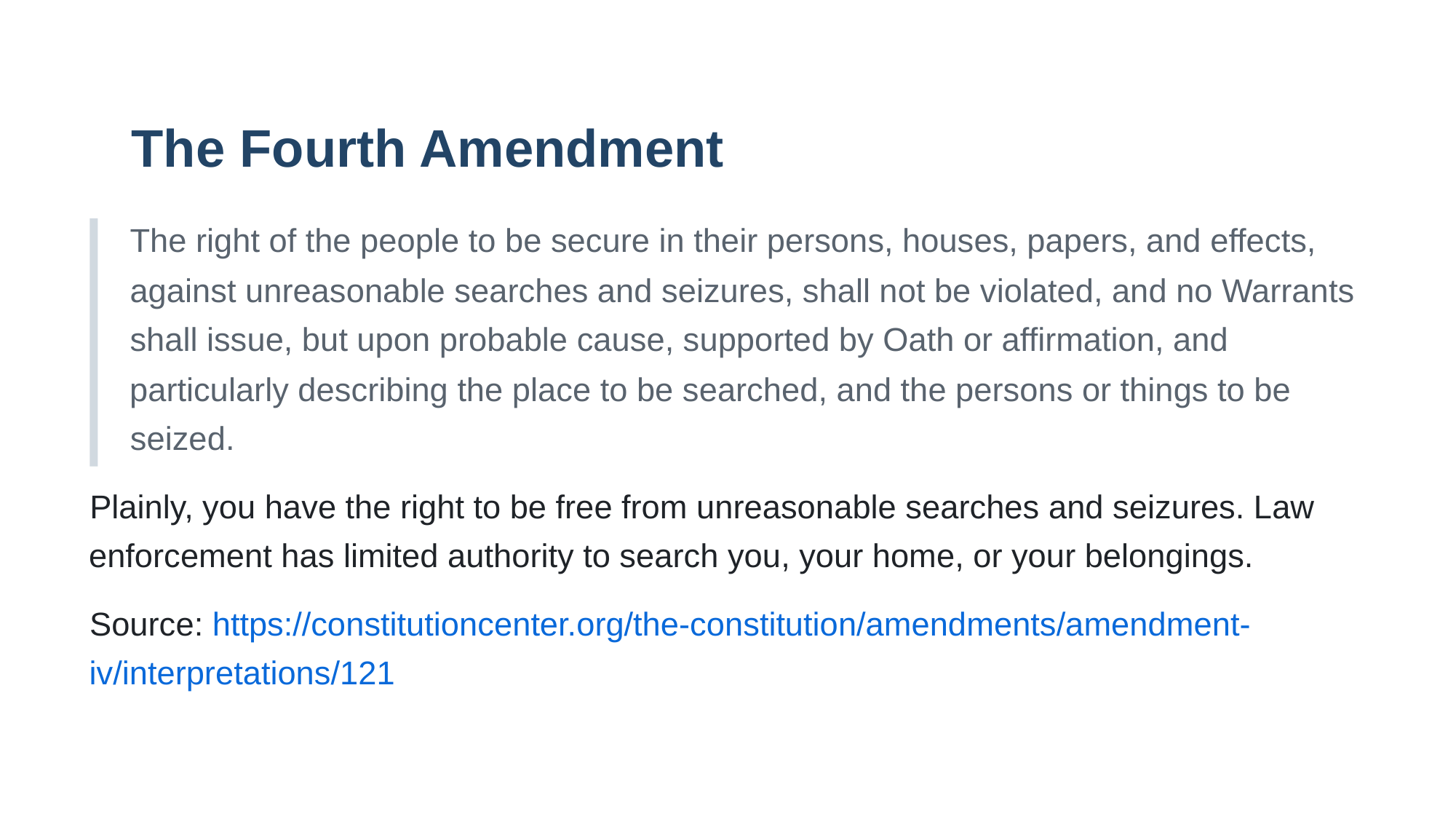

The Fourth Amendment

The right of the people to be secure in their persons, houses, papers, and effects,
against unreasonable searches and seizures, shall not be violated, and no Warrants
shall issue, but upon probable cause, supported by Oath or affirmation, and
particularly describing the place to be searched, and the persons or things to be
seized.
Plainly, you have the right to be free from unreasonable searches and seizures. Law
enforcement has limited authority to search you, your home, or your belongings.
Source: https://constitutioncenter.org/the-constitution/amendments/amendment-
iv/interpretations/121